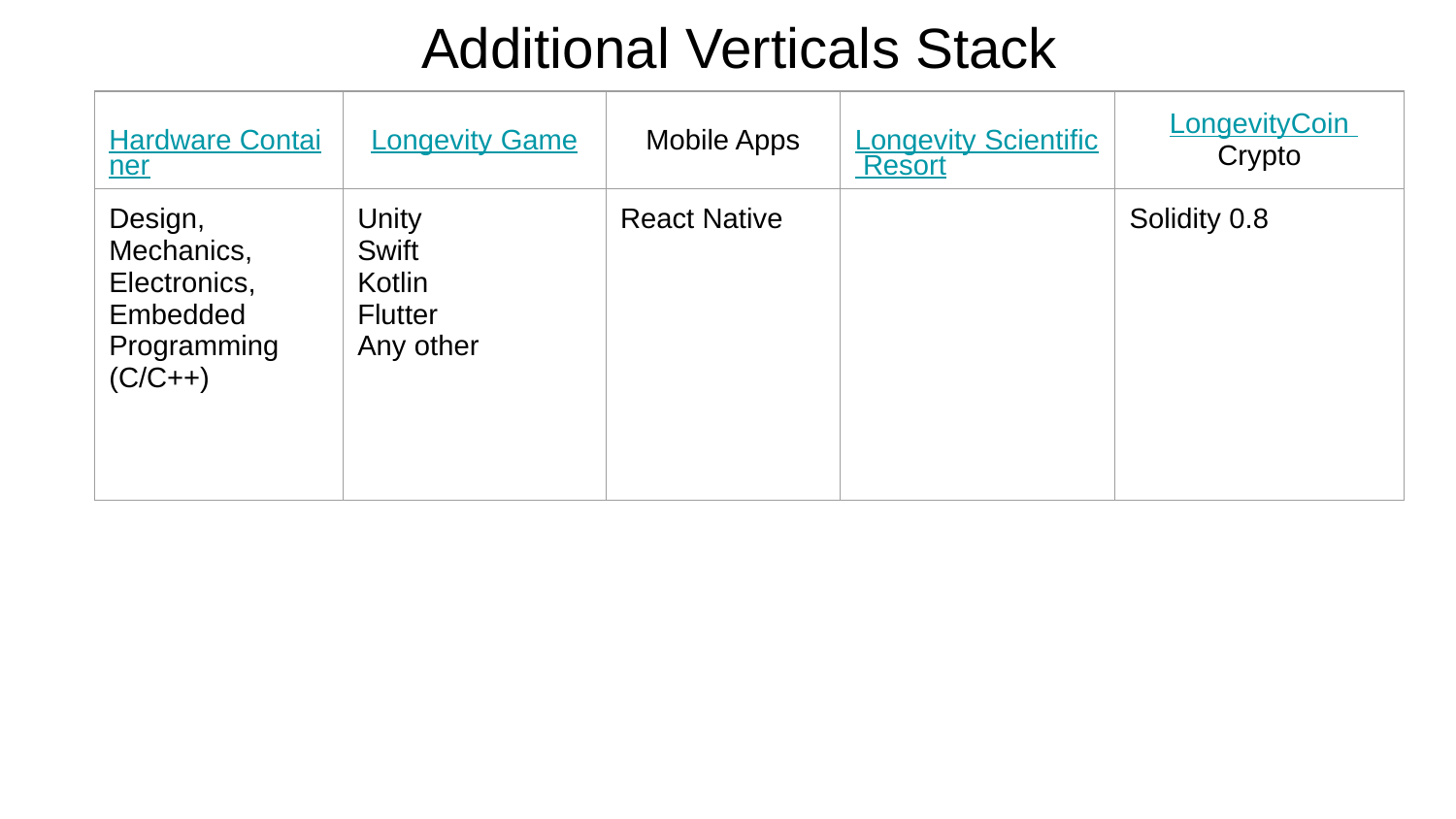

# Additional Verticals Stack
| Hardware Container | Longevity Game | Mobile Apps | Longevity Scientific Resort | LongevityCoin Crypto |
| --- | --- | --- | --- | --- |
| Design, Mechanics, Electronics, Embedded Programming (C/C++) | Unity Swift Kotlin Flutter Any other | React Native |  | Solidity 0.8 |